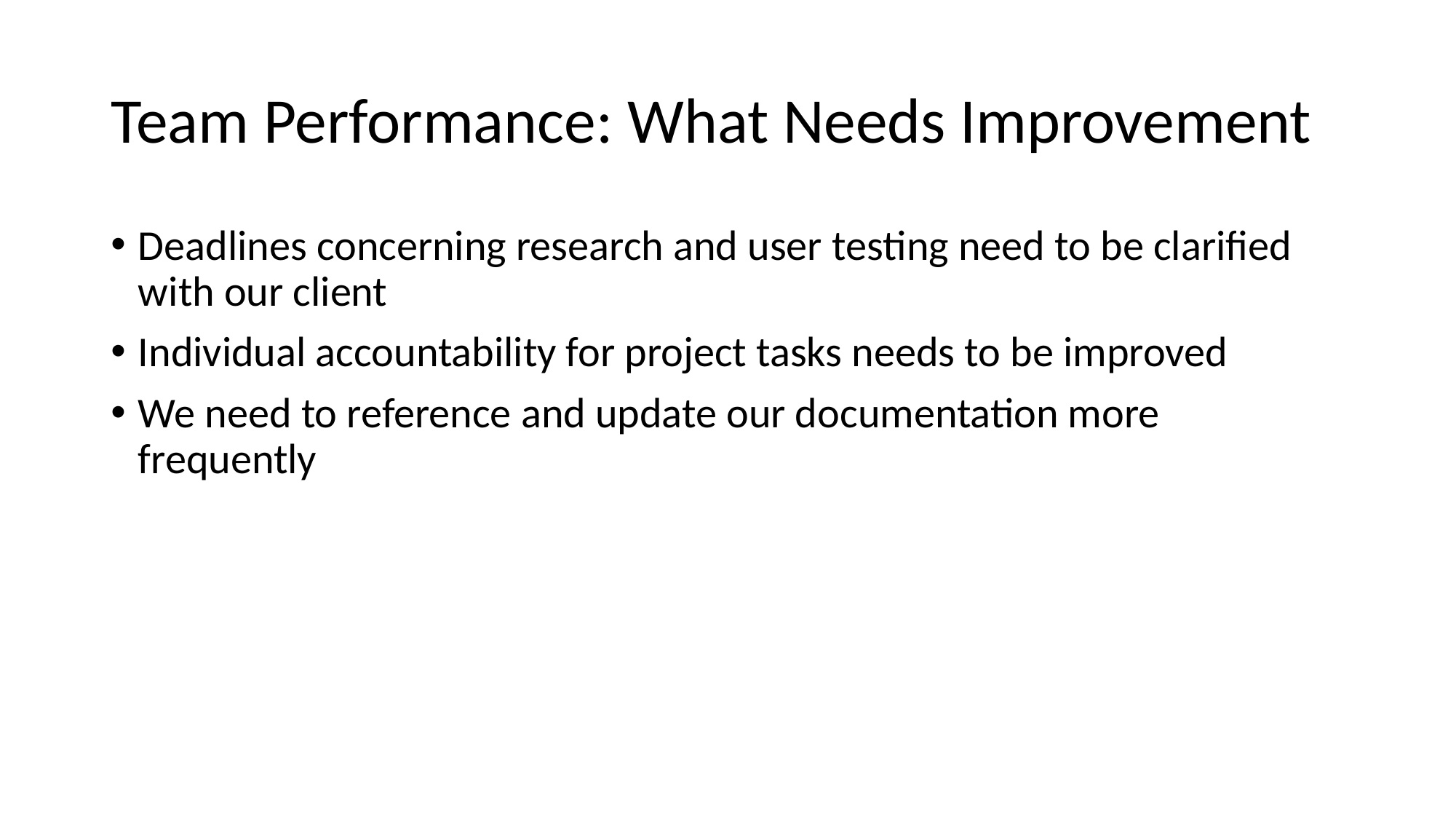

# Team Performance: What Needs Improvement
Deadlines concerning research and user testing need to be clarified with our client
Individual accountability for project tasks needs to be improved
We need to reference and update our documentation more frequently